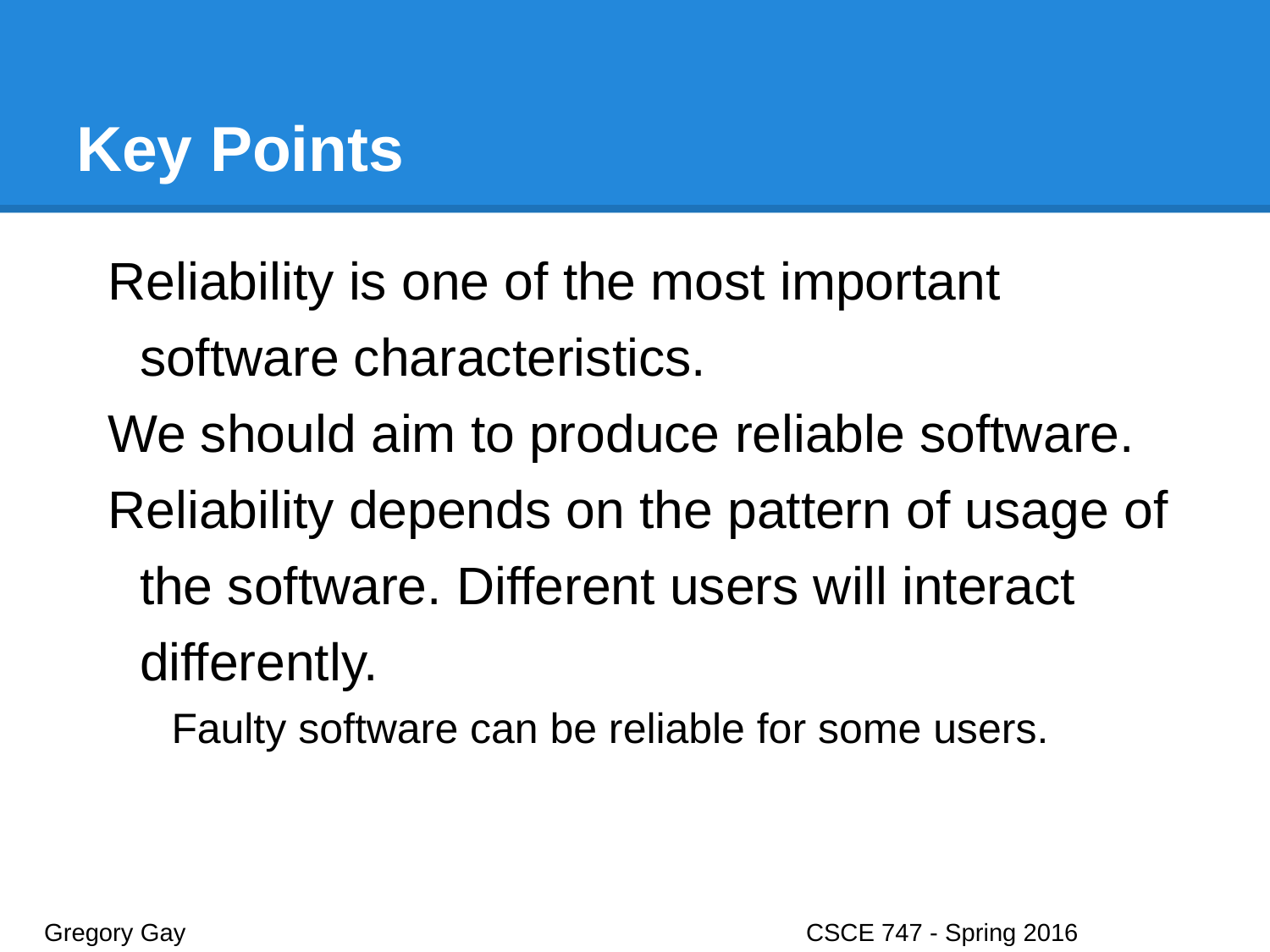

# Key Points
Reliability is one of the most important software characteristics.
We should aim to produce reliable software.
Reliability depends on the pattern of usage of the software. Different users will interact differently.
Faulty software can be reliable for some users.
Gregory Gay					CSCE 747 - Spring 2016							40